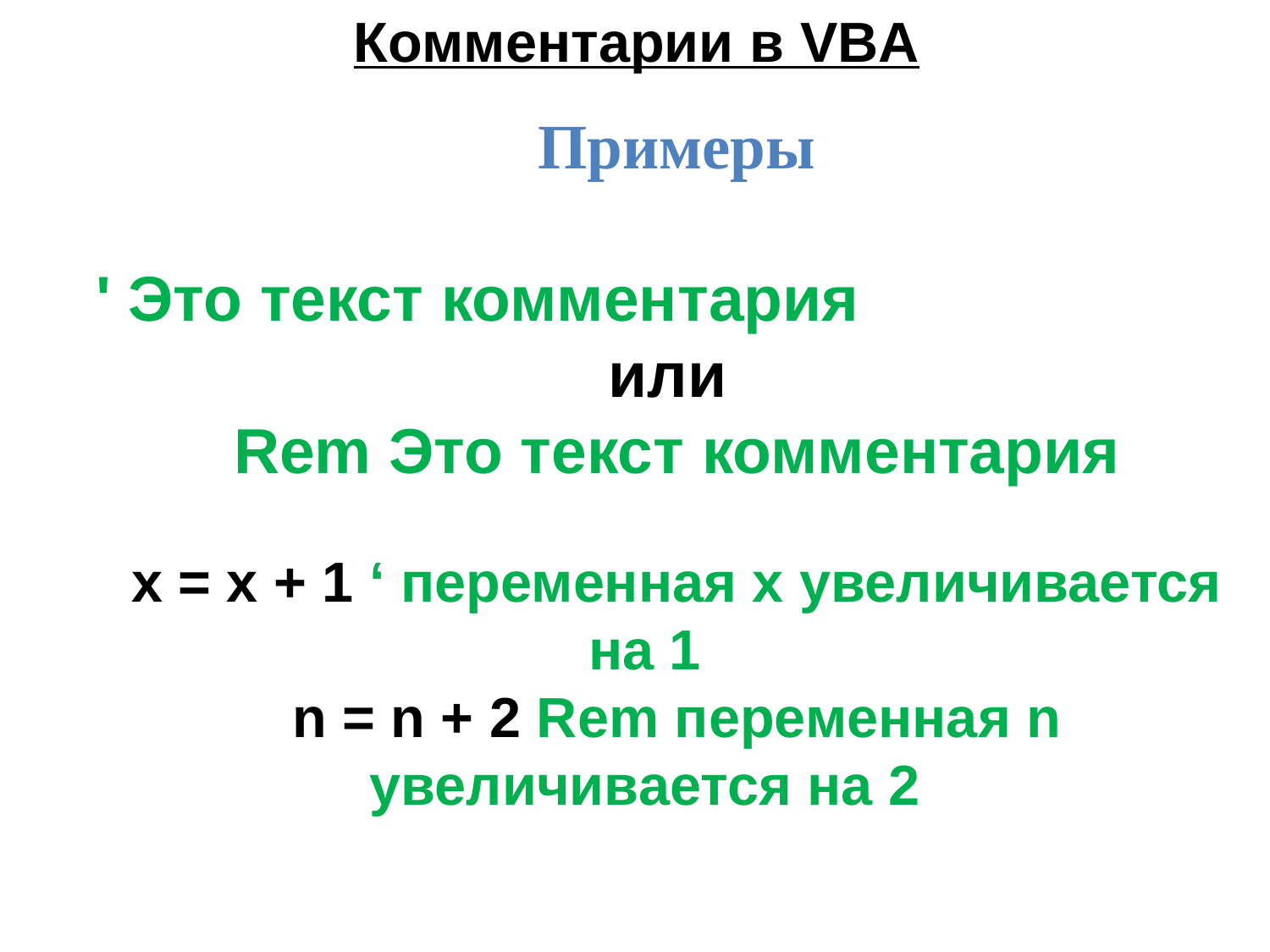

Комментарии в VBA
Примеры

' Это текст комментария
или
Rem Это текст комментария

x = x + 1 ‘ переменная х увеличивается на 1
n = n + 2 Rem переменная n увеличивается на 2